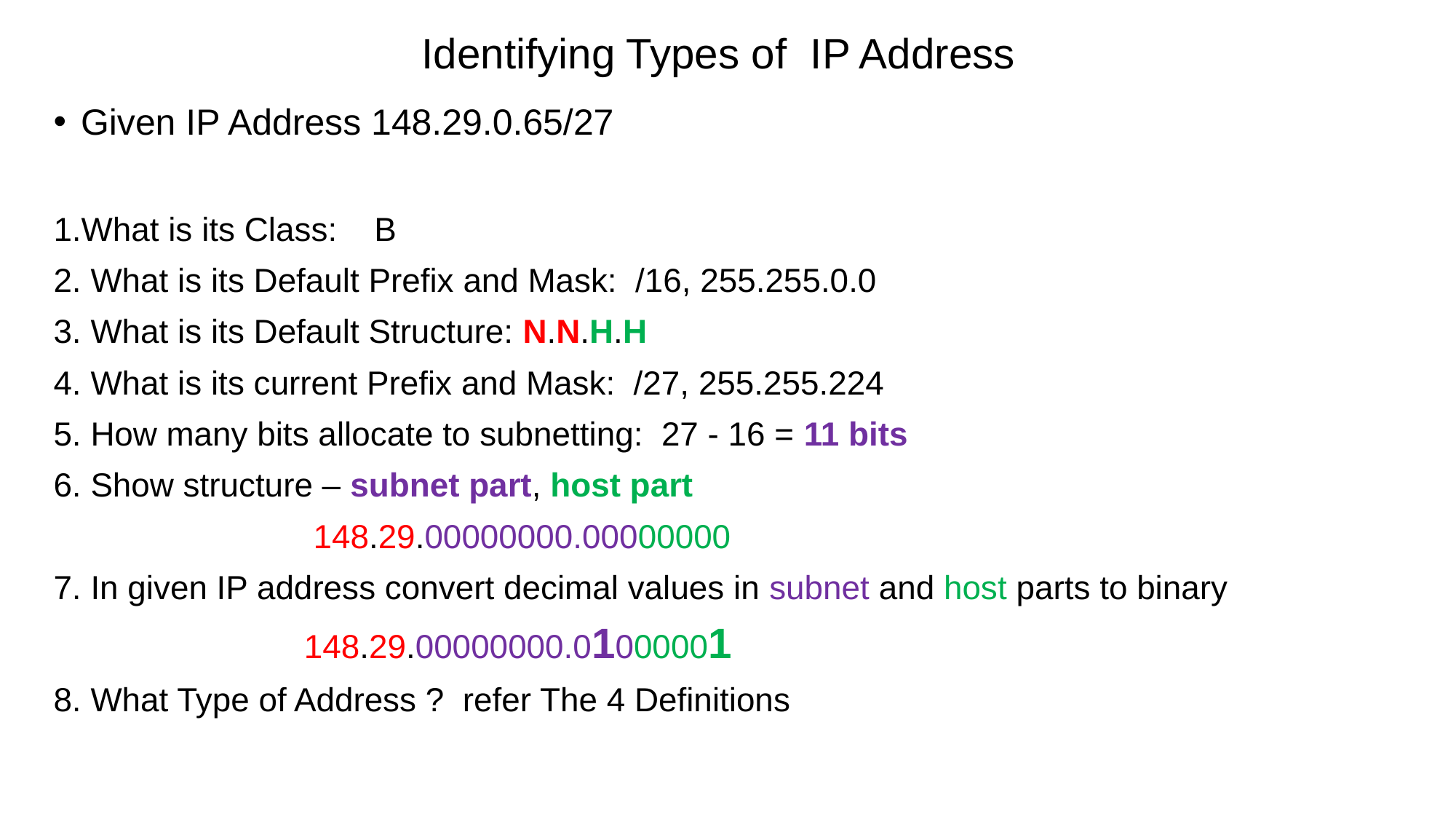

# Identifying Types of  IP Address
Given IP Address 148.29.0.65/27

1.What is its Class:    B
2. What is its Default Prefix and Mask:  /16, 255.255.0.0
3. What is its Default Structure: N.N.H.H
4. What is its current Prefix and Mask:  /27, 255.255.224
5. How many bits allocate to subnetting:  27 - 16 = 11 bits
6. Show structure – subnet part, host part
                            148.29.00000000.00000000
7. In given IP address convert decimal values in subnet and host parts to binary
                           148.29.00000000.01000001
8. What Type of Address ?  refer The 4 Definitions